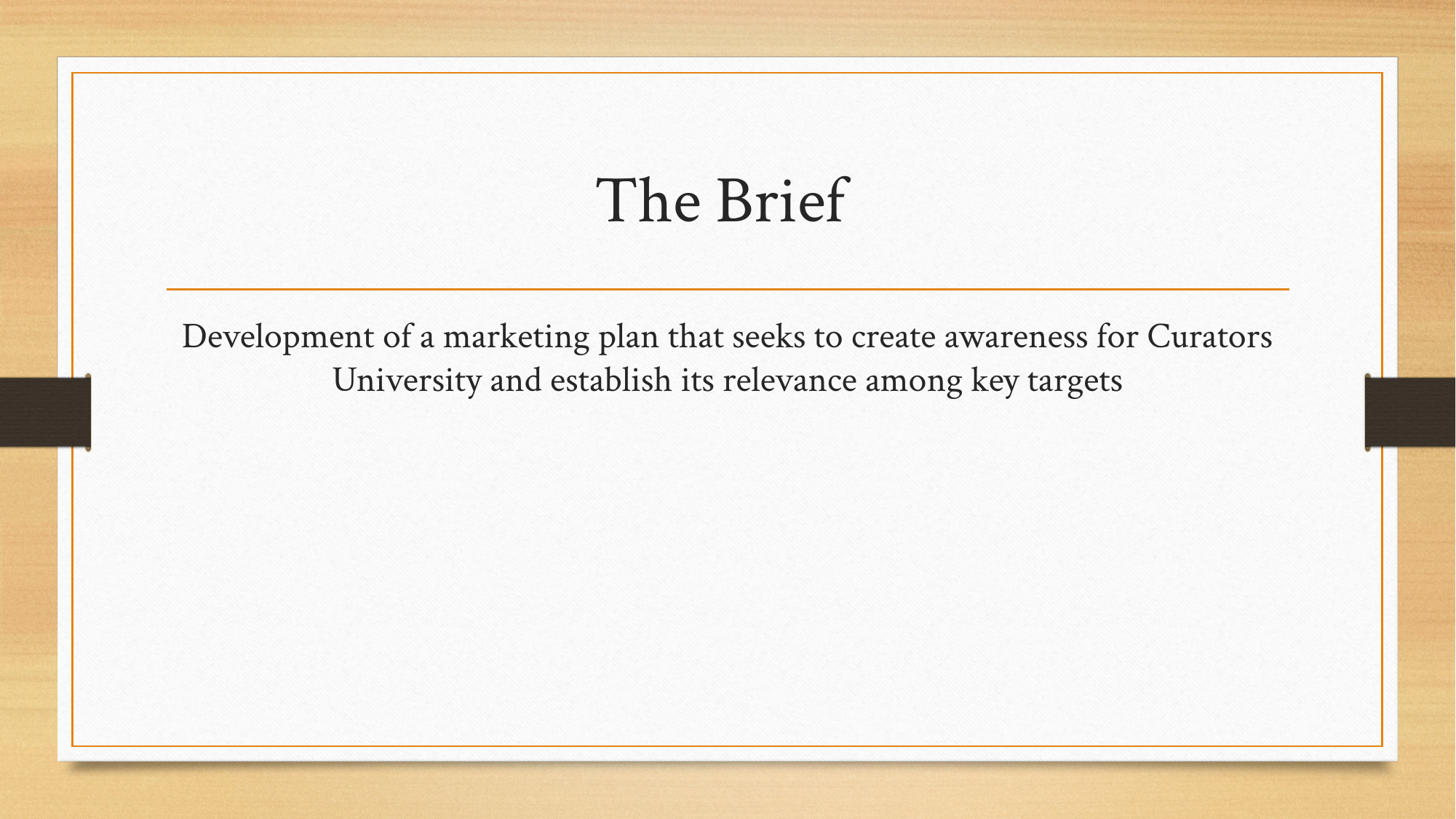

# The Brief
Development of a marketing plan that seeks to create awareness for Curators University and establish its relevance among key targets